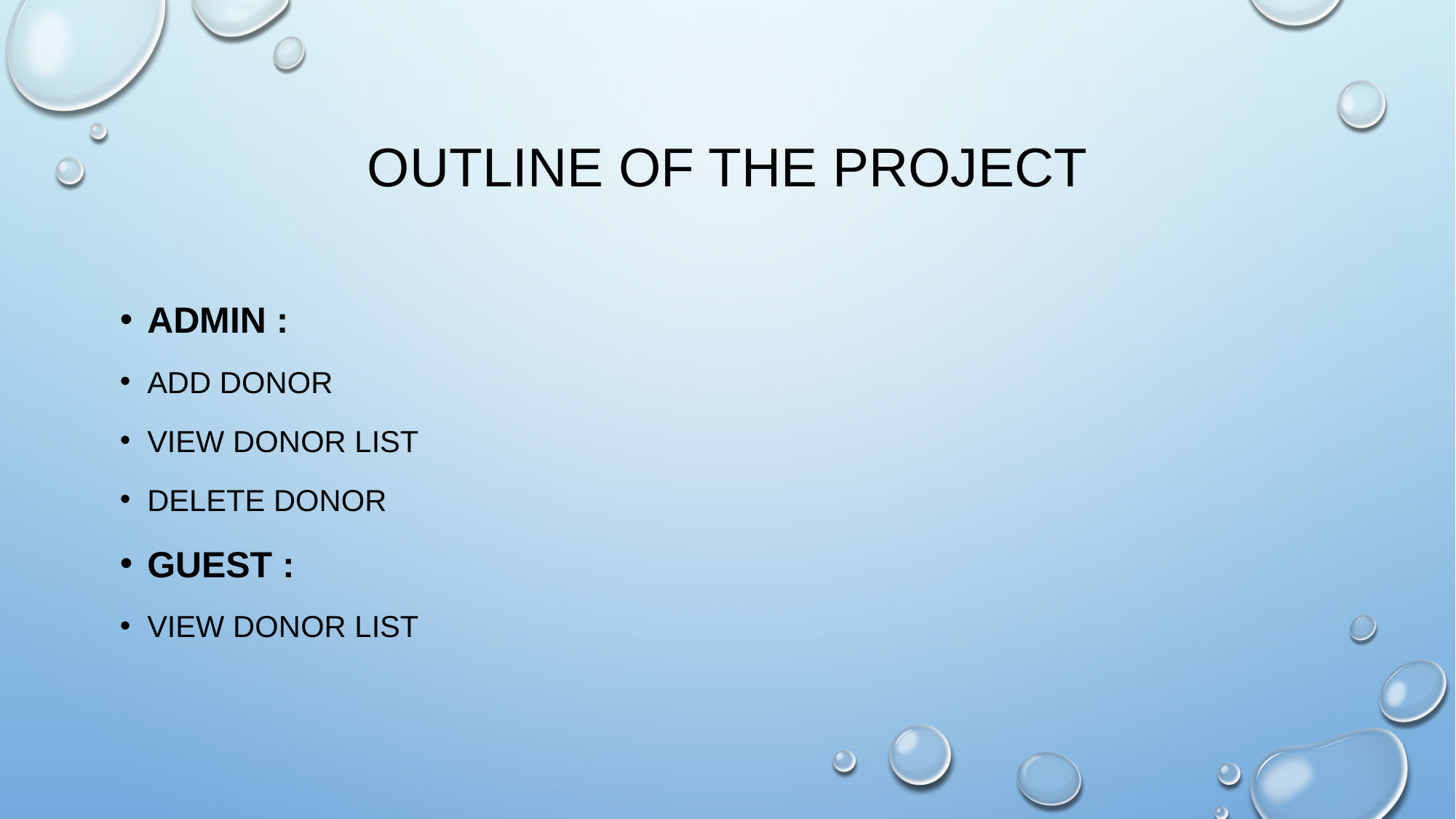

# Outline of the Project
Admin :
Add Donor
View Donor list
Delete Donor
Guest :
View Donor list